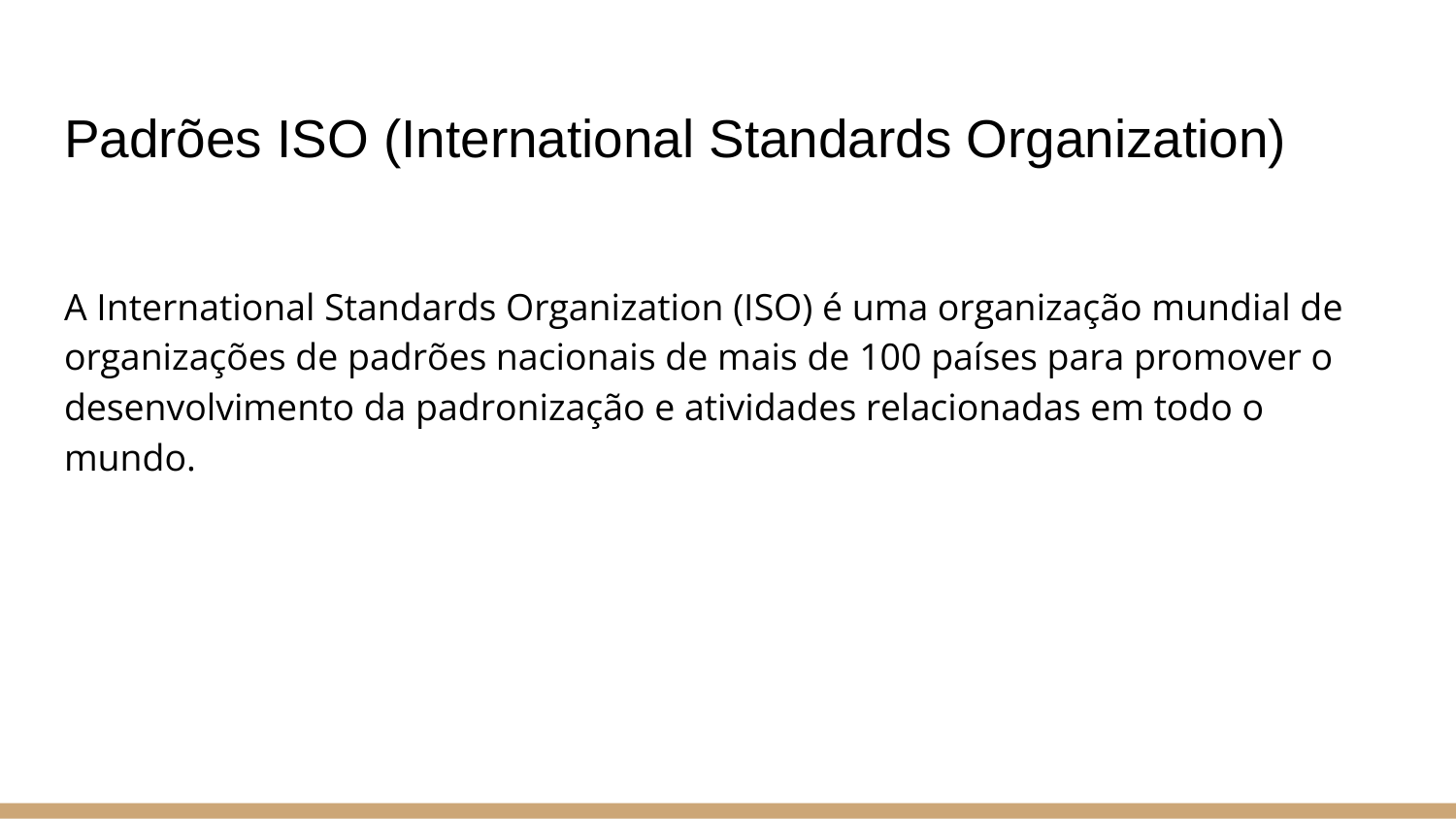

# Padrões ISO (International Standards Organization)

A International Standards Organization (ISO) é uma organização mundial de organizações de padrões nacionais de mais de 100 países para promover o desenvolvimento da padronização e atividades relacionadas em todo o mundo.